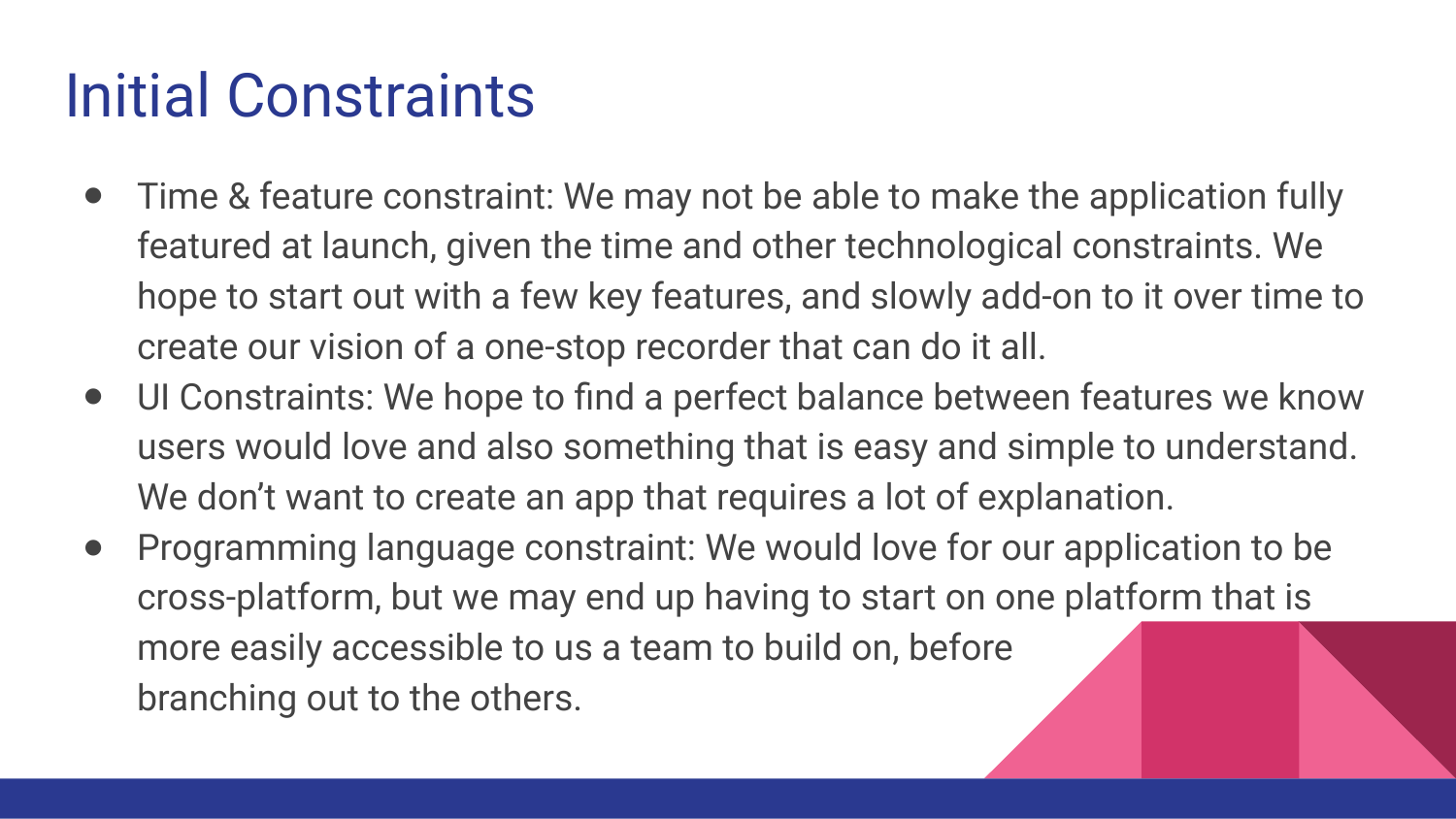

# Initial Constraints
Time & feature constraint: We may not be able to make the application fully featured at launch, given the time and other technological constraints. We hope to start out with a few key features, and slowly add-on to it over time to create our vision of a one-stop recorder that can do it all.
UI Constraints: We hope to find a perfect balance between features we know users would love and also something that is easy and simple to understand. We don’t want to create an app that requires a lot of explanation.
Programming language constraint: We would love for our application to be cross-platform, but we may end up having to start on one platform that is more easily accessible to us a team to build on, before
branching out to the others.